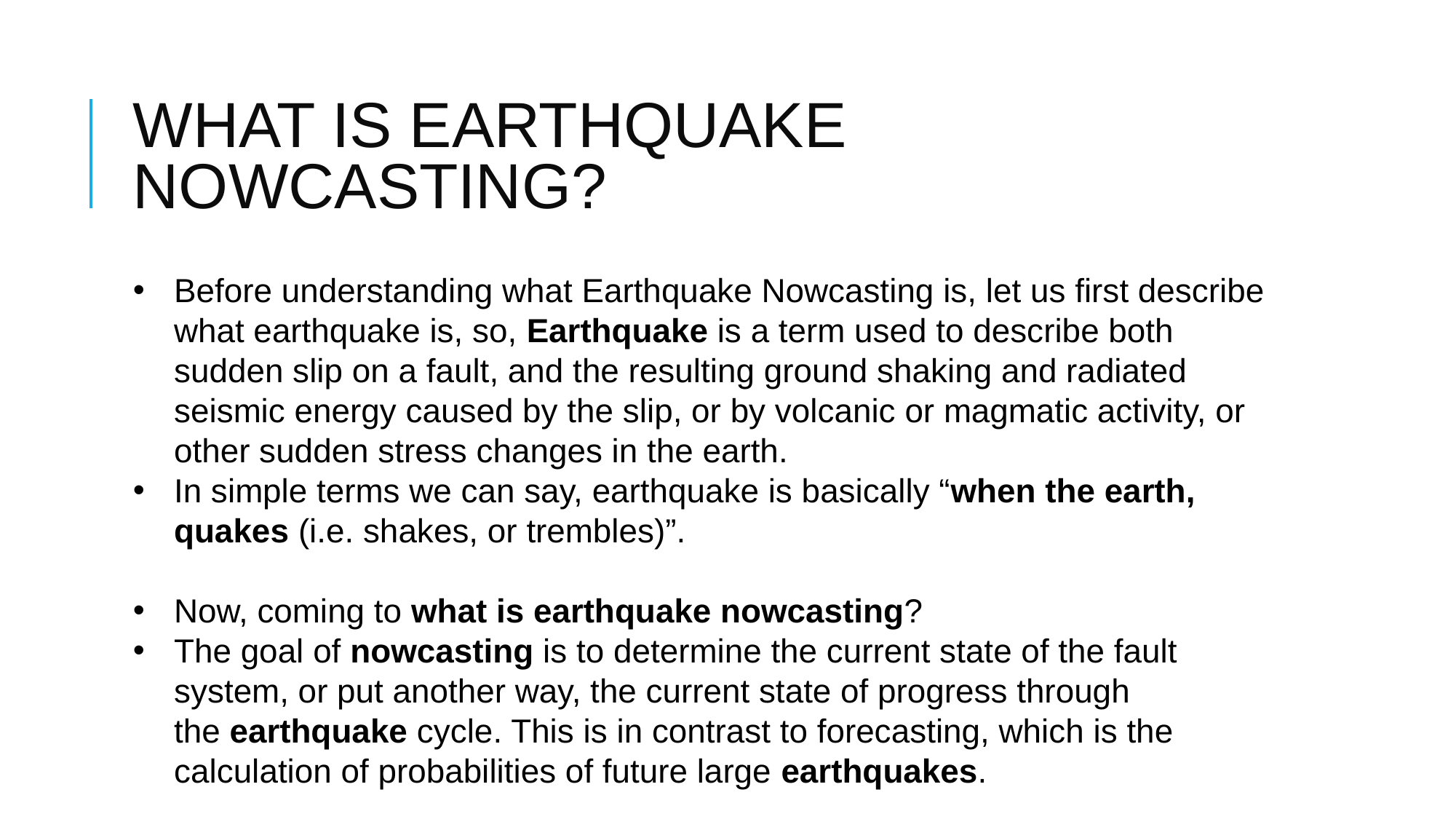

# WHAT IS EARTHQUAKE NOWCASTING?
Before understanding what Earthquake Nowcasting is, let us first describe what earthquake is, so, Earthquake is a term used to describe both sudden slip on a fault, and the resulting ground shaking and radiated seismic energy caused by the slip, or by volcanic or magmatic activity, or other sudden stress changes in the earth.
In simple terms we can say, earthquake is basically “when the earth, quakes (i.e. shakes, or trembles)”.

Now, coming to what is earthquake nowcasting?
The goal of nowcasting is to determine the current state of the fault system, or put another way, the current state of progress through the earthquake cycle. This is in contrast to forecasting, which is the calculation of probabilities of future large earthquakes.